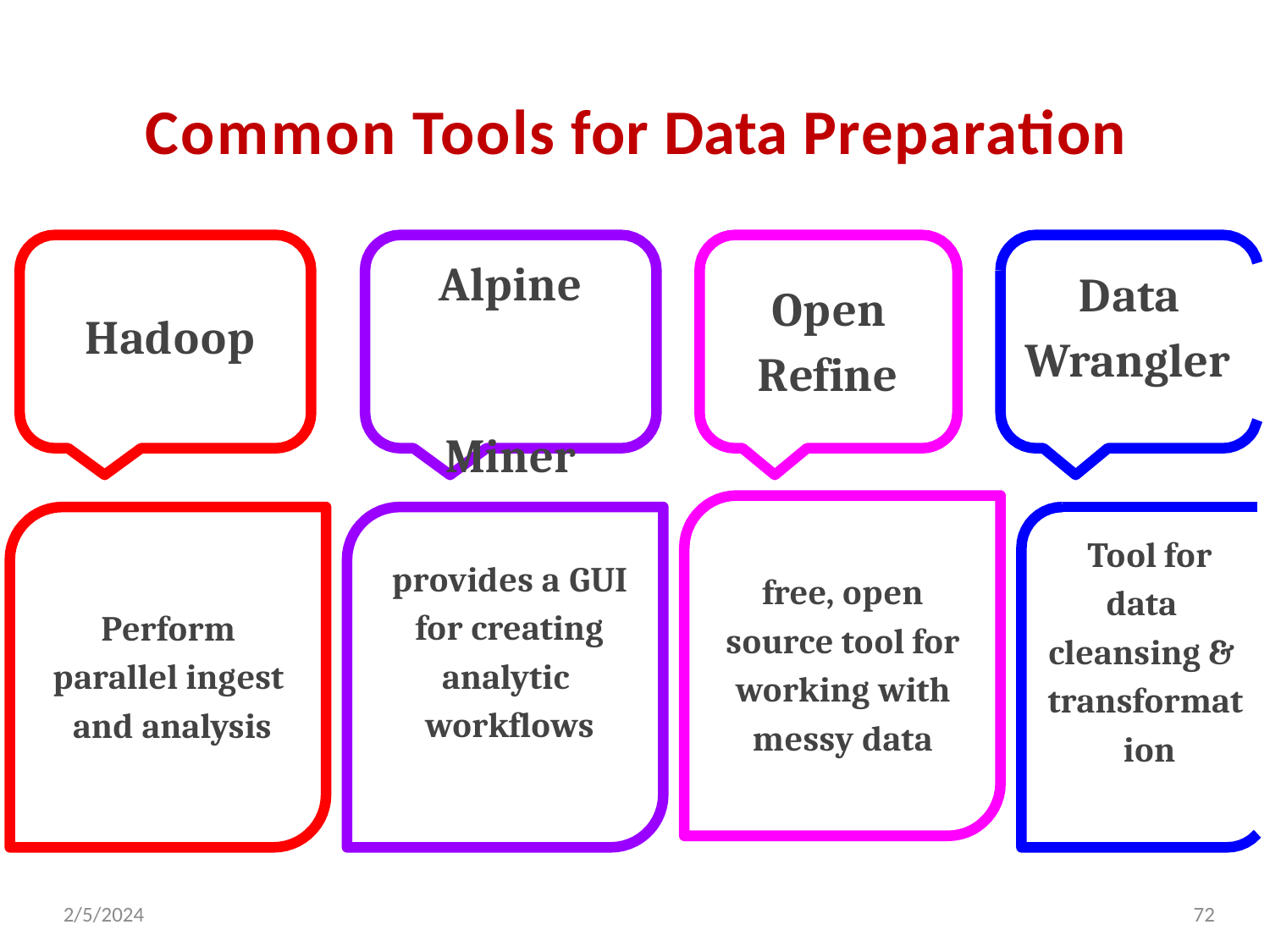

# Common Tools for Data Preparation
Alpine  Miner

Data  Wrangler
Open  Refine
Hadoop

Tool for  data  cleansing &  transformat  ion
provides a GUI  for creating  analytic  workflows
free, open  source tool for  working with  messy data
Perform  parallel ingest  and analysis
2/5/2024
72